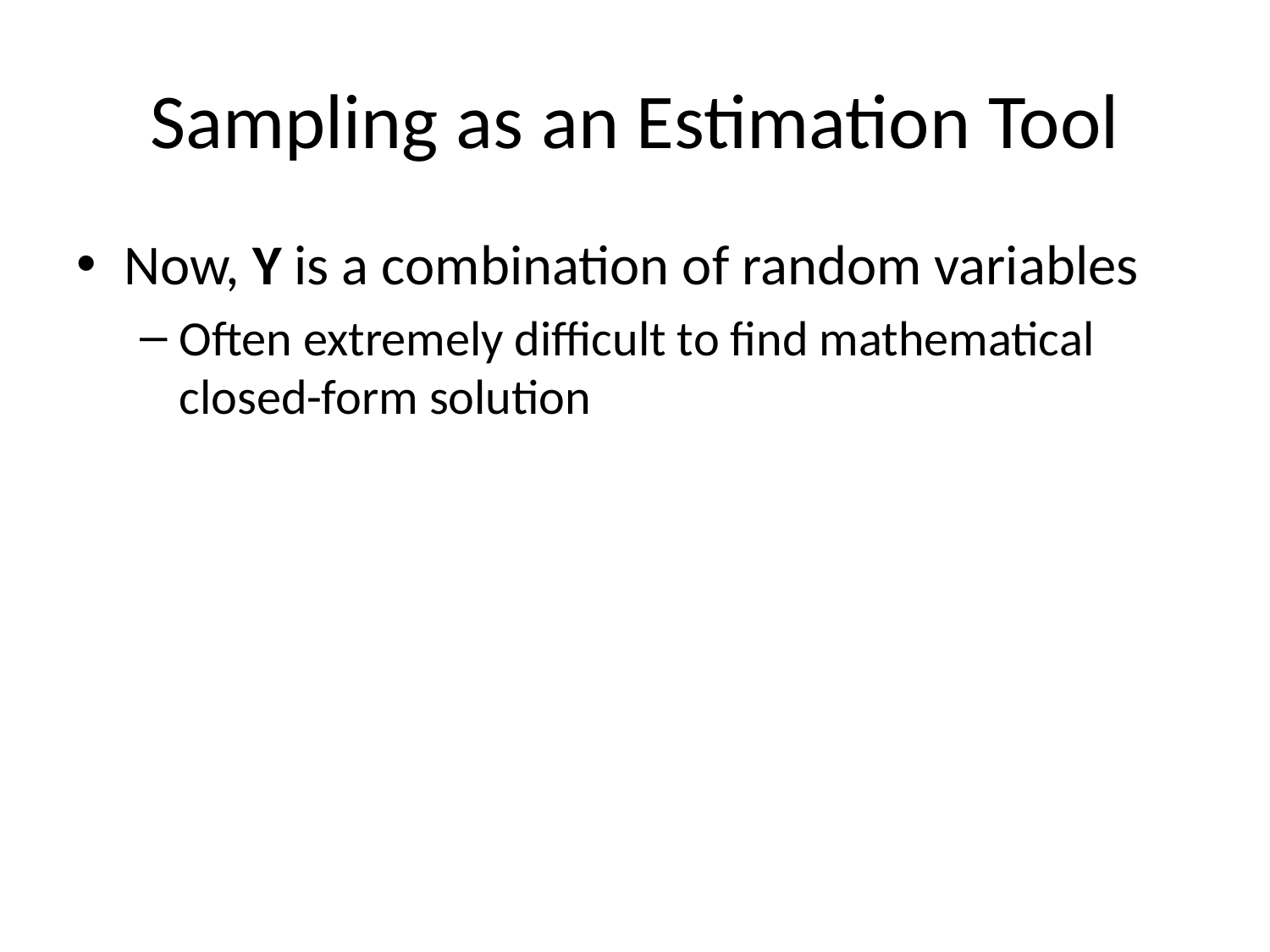

# Sampling as an Estimation Tool
Now, Y is a combination of random variables
Often extremely difficult to find mathematical closed-form solution